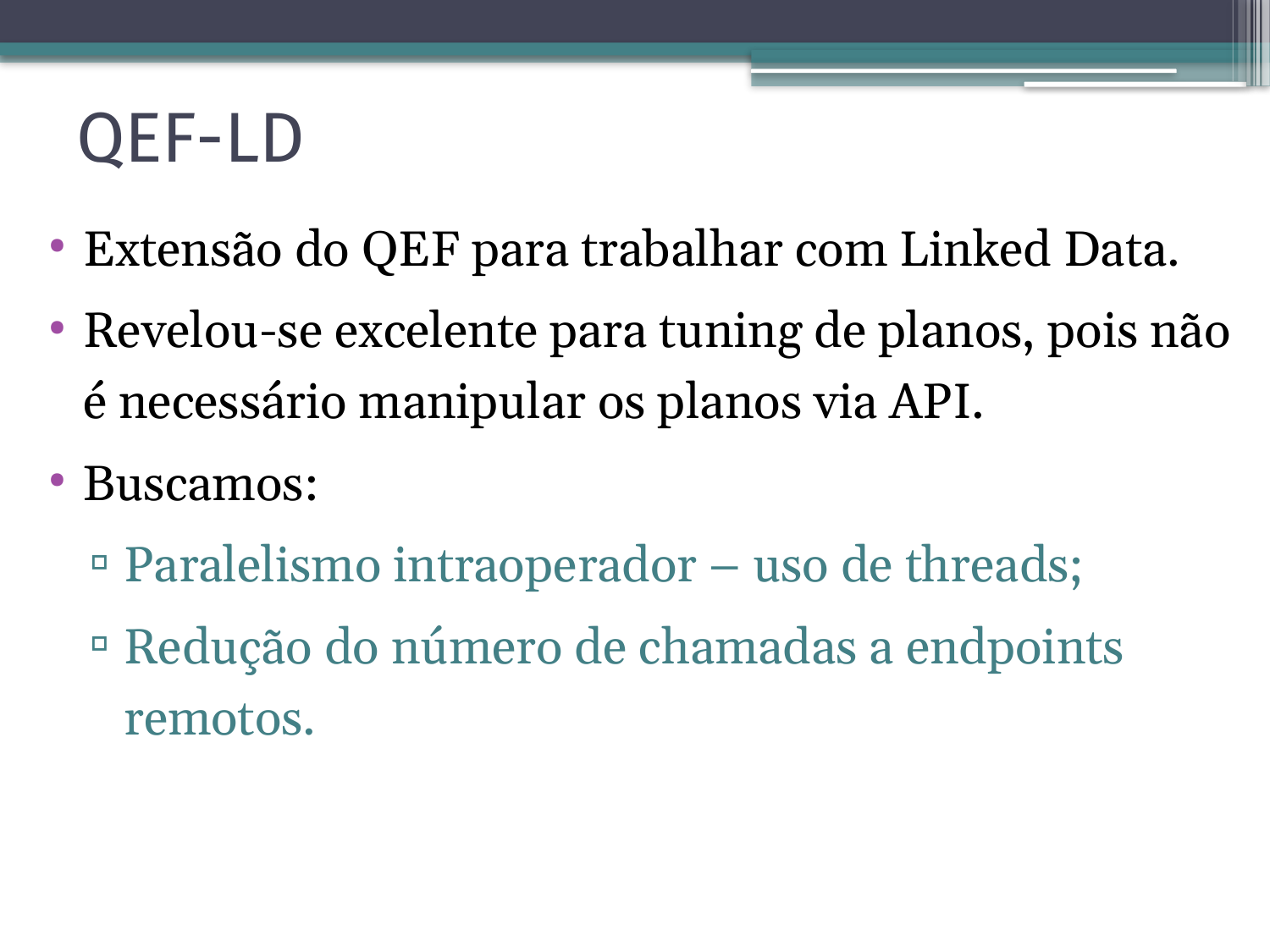

# QEF-LD
Extensão do QEF para trabalhar com Linked Data.
Revelou-se excelente para tuning de planos, pois não é necessário manipular os planos via API.
Buscamos:
Paralelismo intraoperador – uso de threads;
Redução do número de chamadas a endpoints remotos.